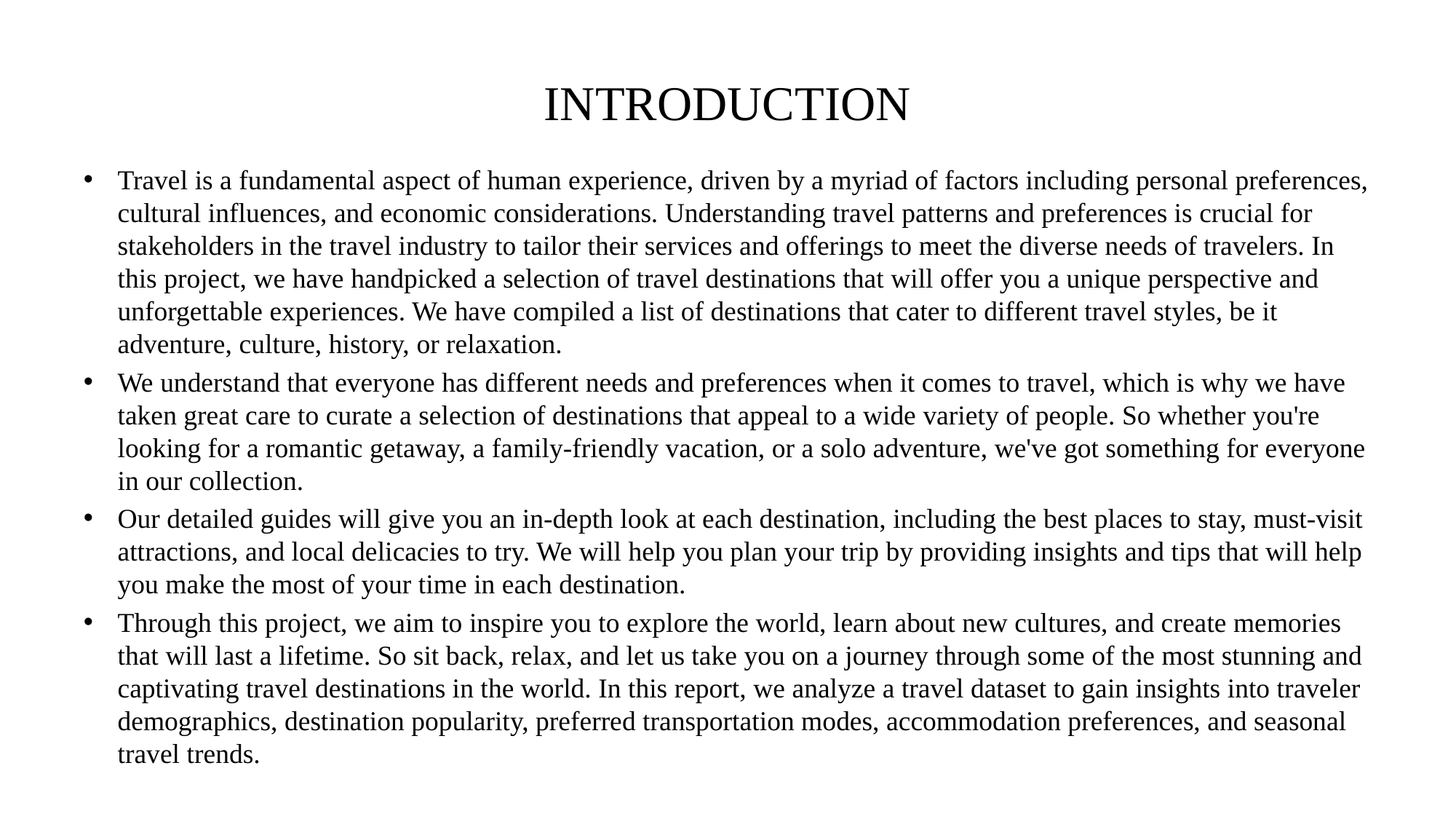

# INTRODUCTION
Travel is a fundamental aspect of human experience, driven by a myriad of factors including personal preferences, cultural influences, and economic considerations. Understanding travel patterns and preferences is crucial for stakeholders in the travel industry to tailor their services and offerings to meet the diverse needs of travelers. In this project, we have handpicked a selection of travel destinations that will offer you a unique perspective and unforgettable experiences. We have compiled a list of destinations that cater to different travel styles, be it adventure, culture, history, or relaxation.
We understand that everyone has different needs and preferences when it comes to travel, which is why we have taken great care to curate a selection of destinations that appeal to a wide variety of people. So whether you're looking for a romantic getaway, a family-friendly vacation, or a solo adventure, we've got something for everyone in our collection.
Our detailed guides will give you an in-depth look at each destination, including the best places to stay, must-visit attractions, and local delicacies to try. We will help you plan your trip by providing insights and tips that will help you make the most of your time in each destination.
Through this project, we aim to inspire you to explore the world, learn about new cultures, and create memories that will last a lifetime. So sit back, relax, and let us take you on a journey through some of the most stunning and captivating travel destinations in the world. In this report, we analyze a travel dataset to gain insights into traveler demographics, destination popularity, preferred transportation modes, accommodation preferences, and seasonal travel trends.